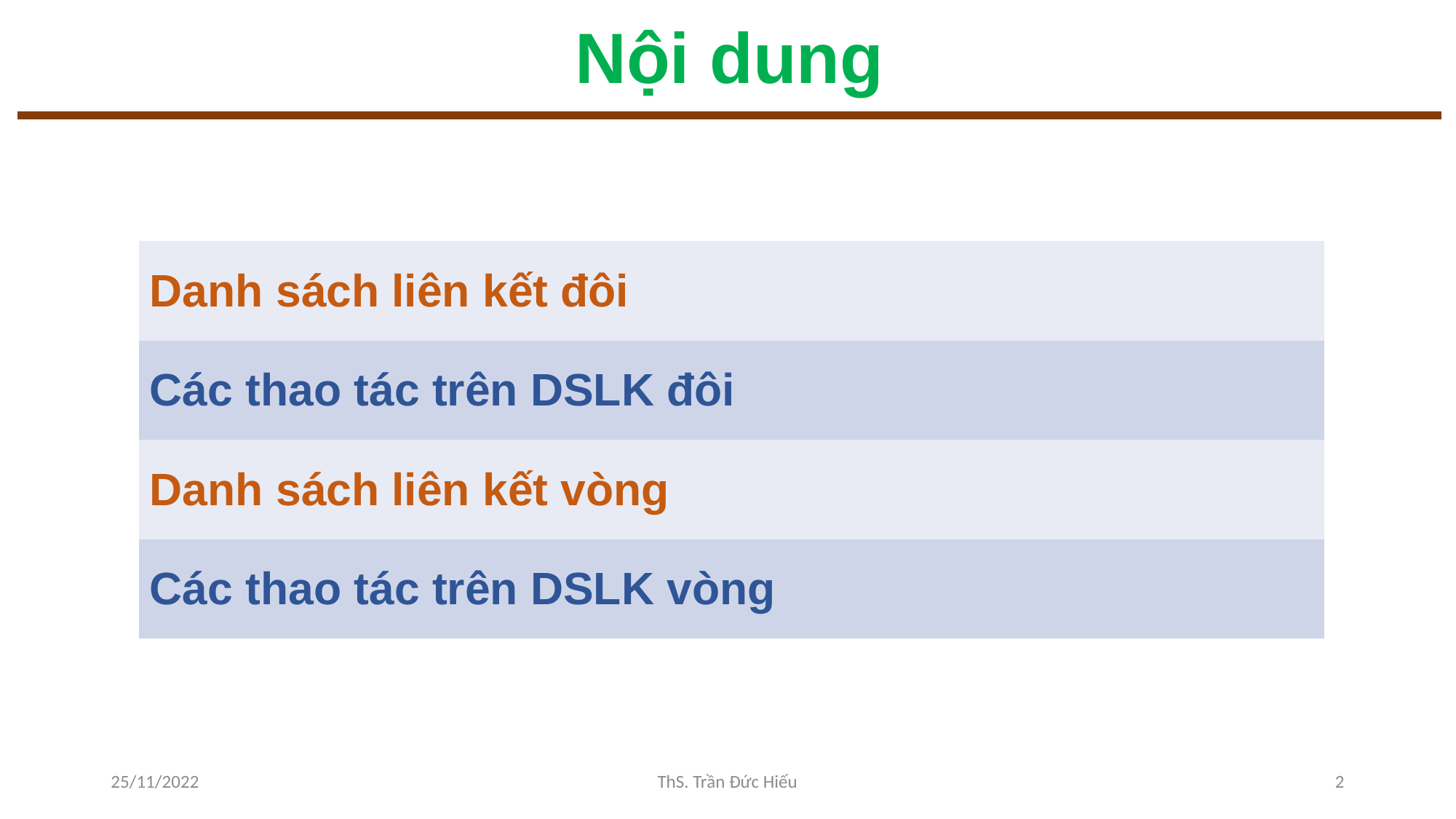

# Nội dung

| Danh sách liên kết đôi |
| --- |
| Các thao tác trên DSLK đôi |
| Danh sách liên kết vòng |
| Các thao tác trên DSLK vòng |
25/11/2022
ThS. Trần Đức Hiếu
2